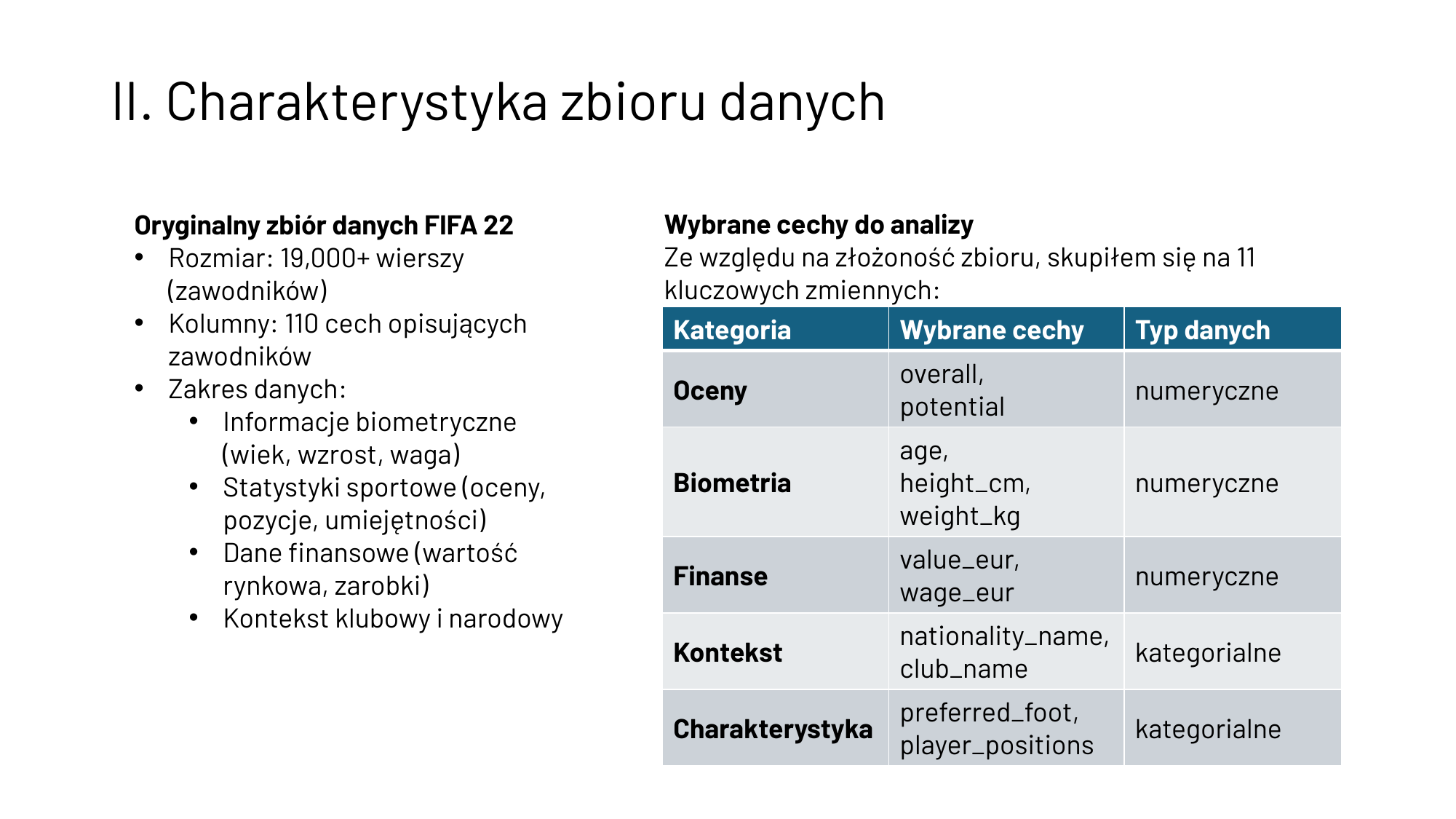

# II. Charakterystyka zbioru danych
Wybrane cechy do analizy
Ze względu na złożoność zbioru, skupiłem się na 11 kluczowych zmiennych:
Oryginalny zbiór danych FIFA 22
Rozmiar: 19,000+ wierszy (zawodników)
Kolumny: 110 cech opisujących zawodników
Zakres danych:
Informacje biometryczne (wiek, wzrost, waga)
Statystyki sportowe (oceny, pozycje, umiejętności)
Dane finansowe (wartość rynkowa, zarobki)
Kontekst klubowy i narodowy
| Kategoria | Wybrane cechy | Typ danych |
| --- | --- | --- |
| Oceny | overall,  potential | numeryczne |
| Biometria | age,  height\_cm,  weight\_kg | numeryczne |
| Finanse | value\_eur,  wage\_eur | numeryczne |
| Kontekst | nationality\_name, club\_name | kategorialne |
| Charakterystyka | preferred\_foot,  player\_positions | kategorialne |